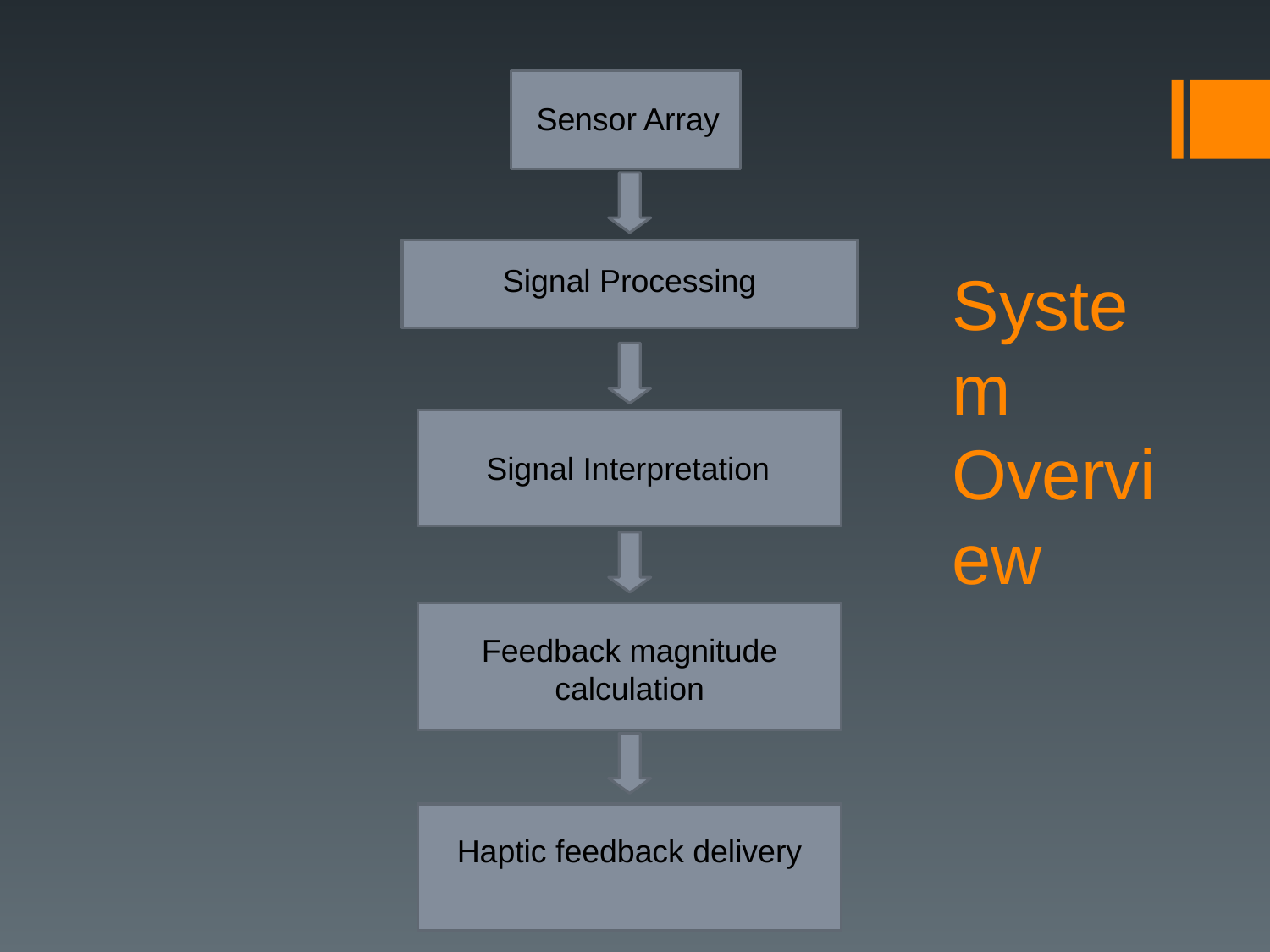

Sensor Array

Signal Processing
System Overview

Signal Interpretation

Feedback magnitude calculation

Haptic feedback delivery